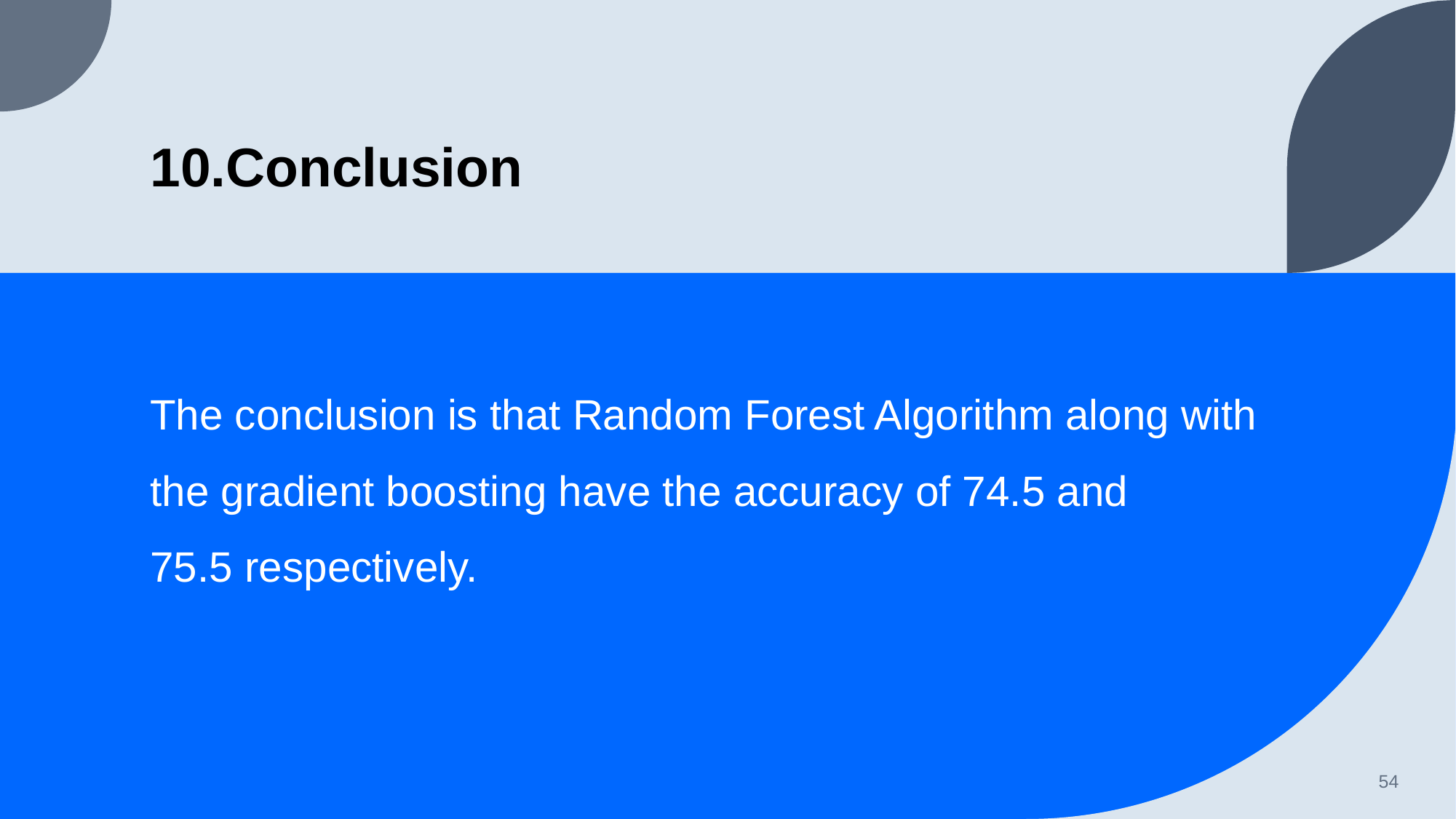

# 10.Conclusion
The conclusion is that Random Forest Algorithm along with the gradient boosting have the accuracy of 74.5 and 75.5 respectively.

54